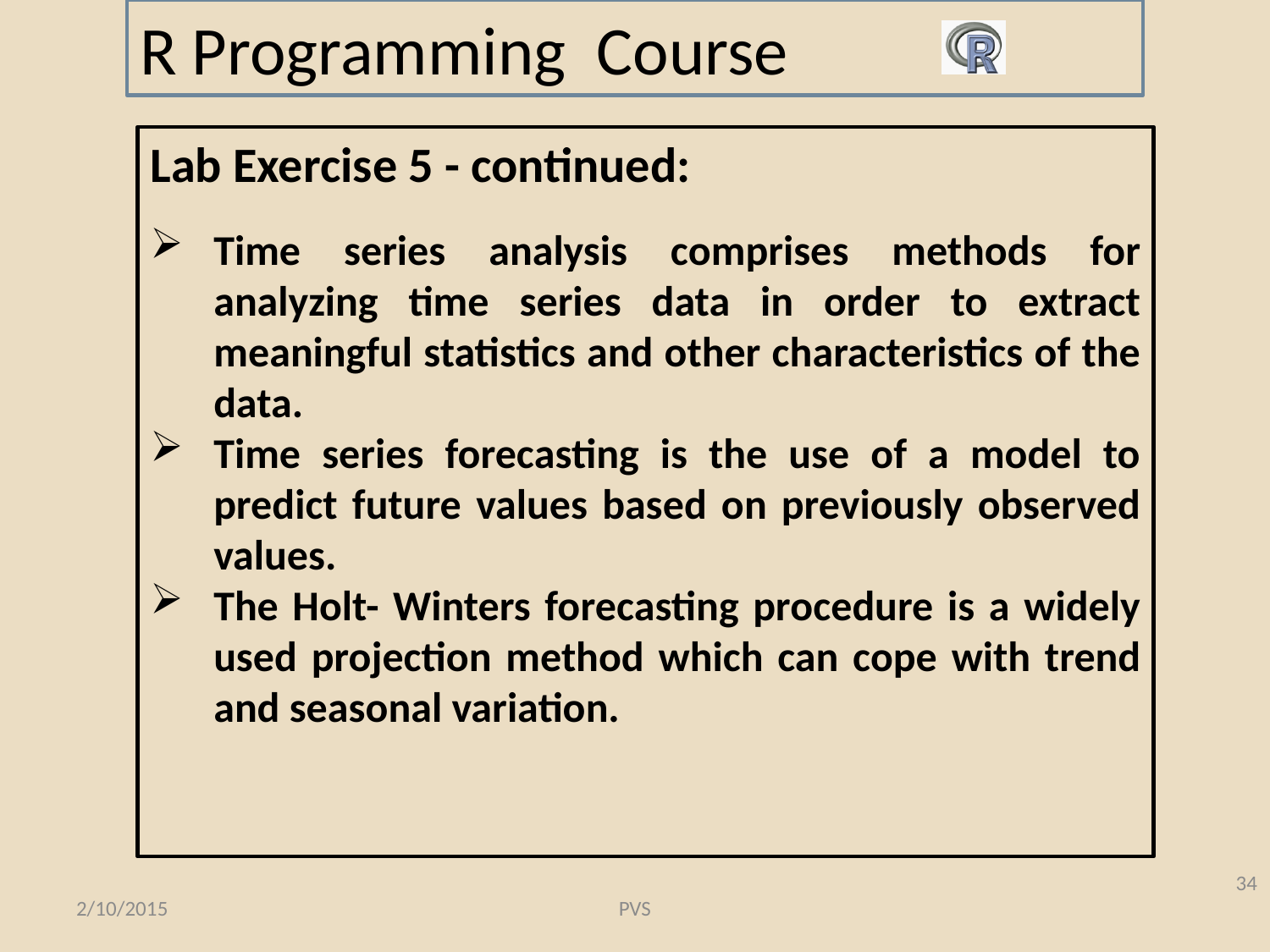

# R Programming  Course

Lab Exercise 5 - continued:
Time series analysis comprises methods for analyzing time series data in order to extract meaningful statistics and other characteristics of the data.
Time series forecasting is the use of a model to predict future values based on previously observed values.
The Holt- Winters forecasting procedure is a widely used projection method which can cope with trend and seasonal variation.

34
2/10/2015
PVS